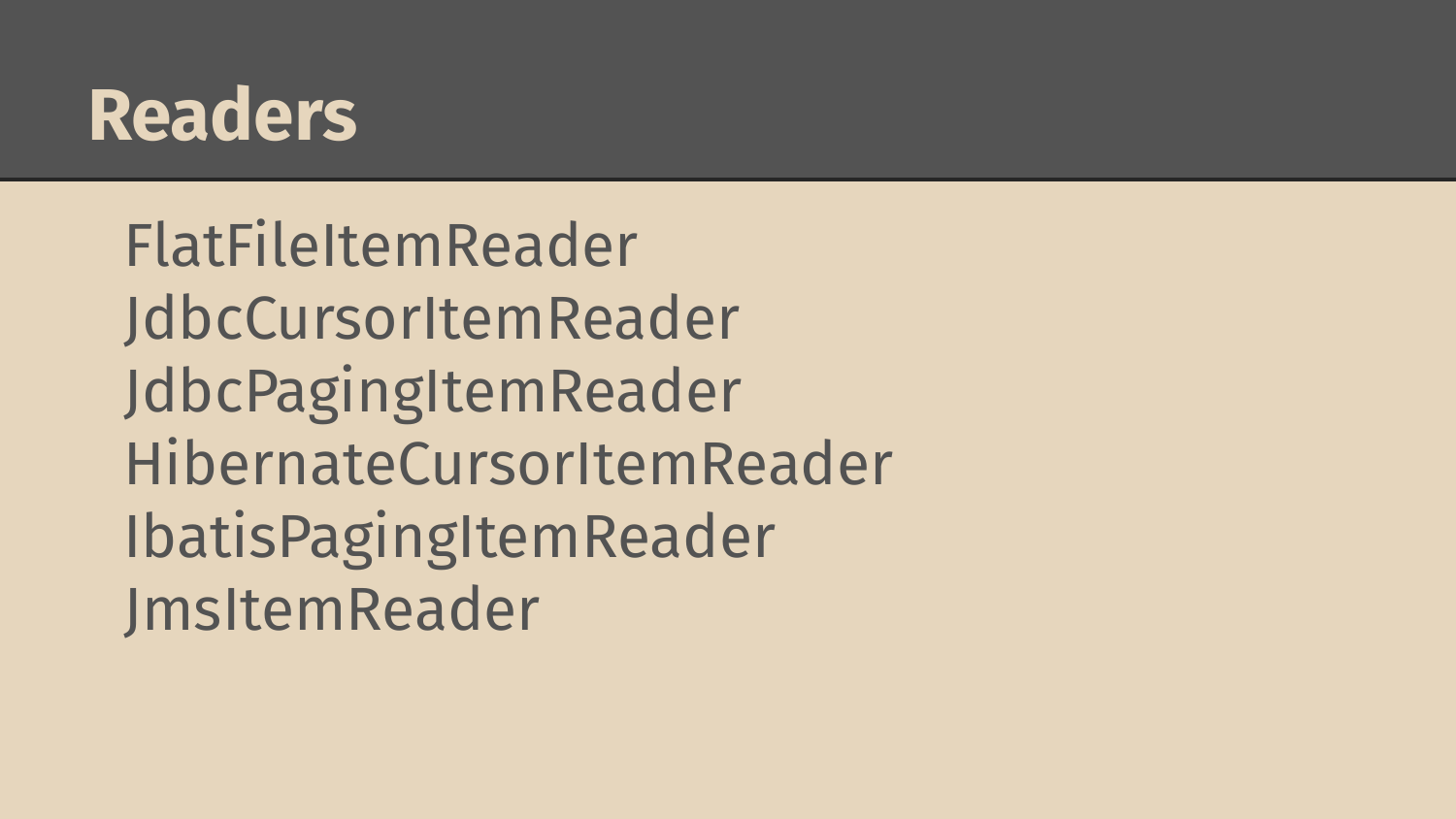

# Readers
FlatFileItemReader
JdbcCursorItemReader
JdbcPagingItemReader
HibernateCursorItemReader
IbatisPagingItemReader
JmsItemReader